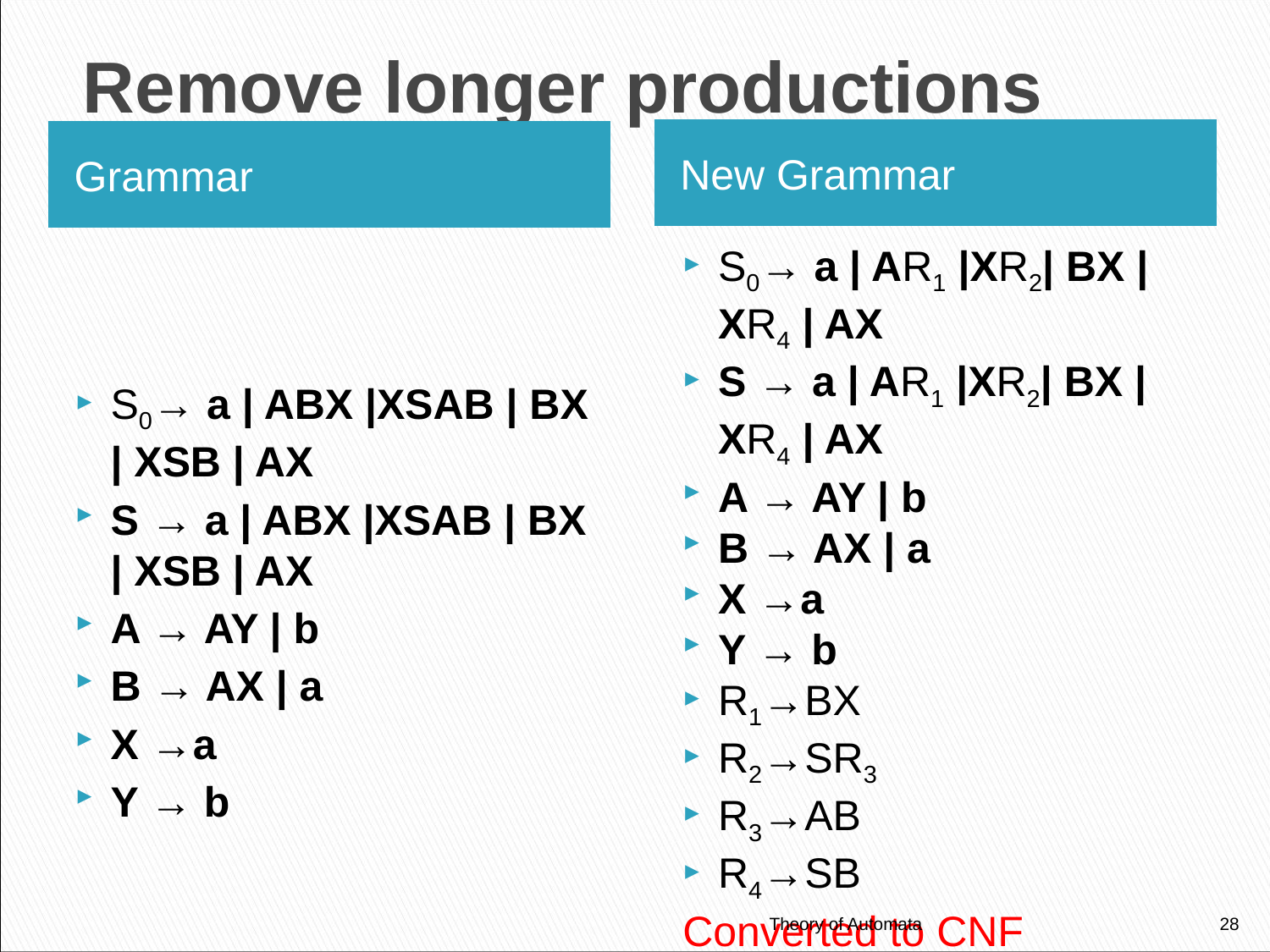

# Remove longer productions
New Grammar
Grammar
S0→ a | AR1 |XR2| BX | XR4 | AX
S → a | AR1 |XR2| BX | XR4 | AX
A → AY | b
B → AX | a
X →a
Y → b
R1→BX
R2→SR3
R3→AB
R4→SB
Converted to CNF

S0→ a | ABX |XSAB | BX | XSB | AX
S → a | ABX |XSAB | BX | XSB | AX
A → AY | b
B → AX | a
X →a
Y → b

Theory of Automata
28